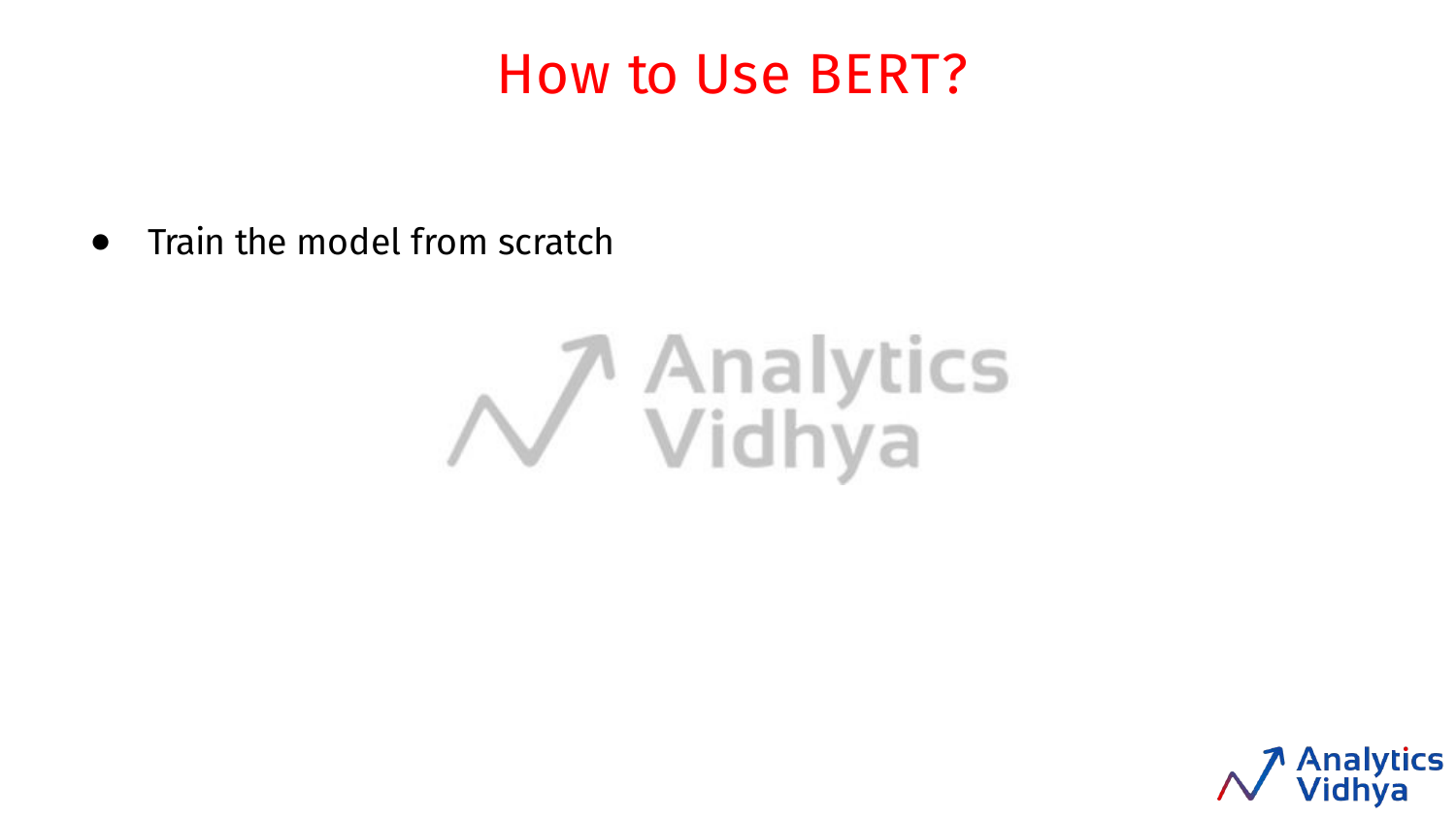

# How to Use BERT?
Train the model from scratch